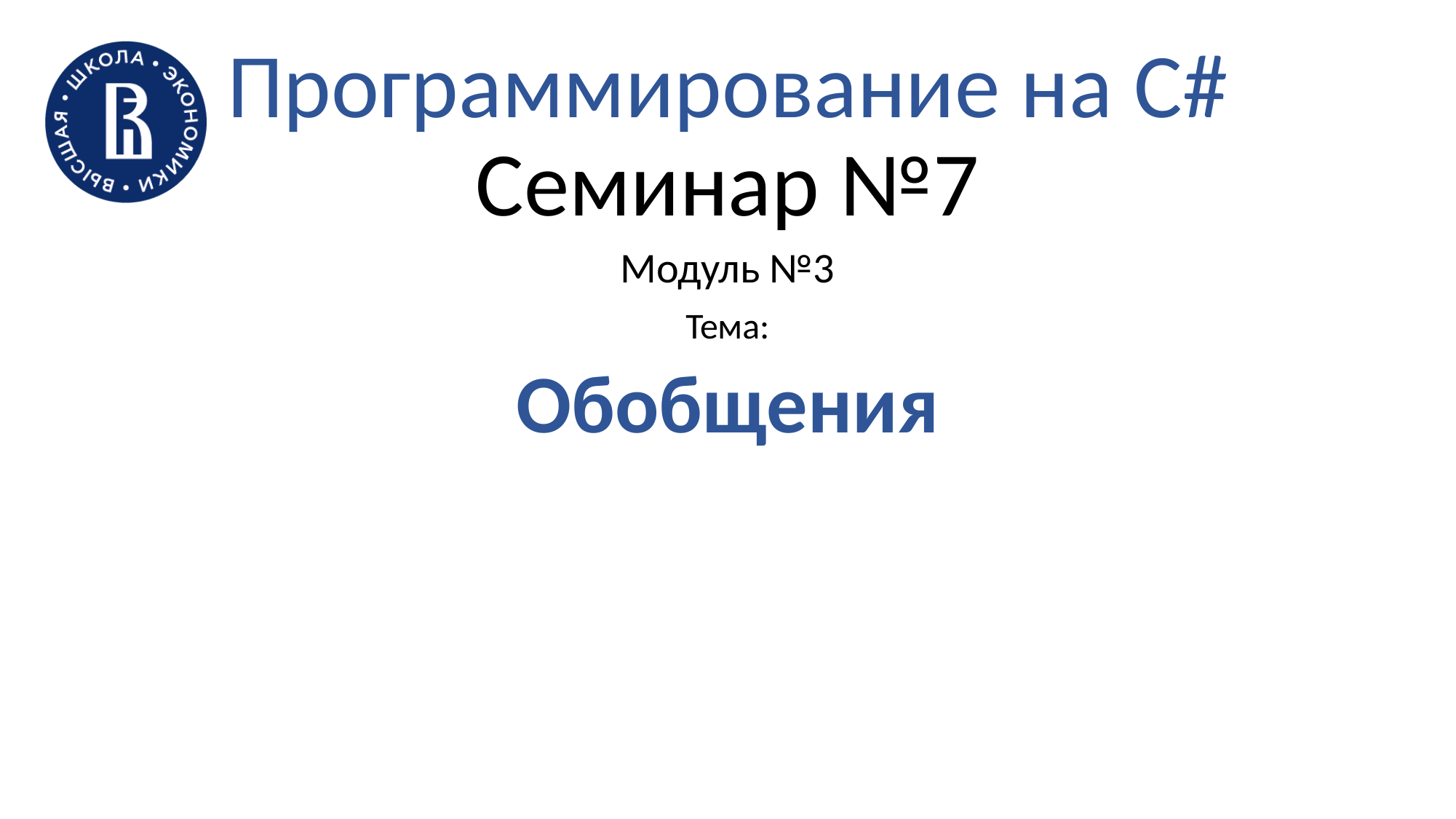

# Программирование на C# Семинар №7
Модуль №3
Тема:
Обобщения